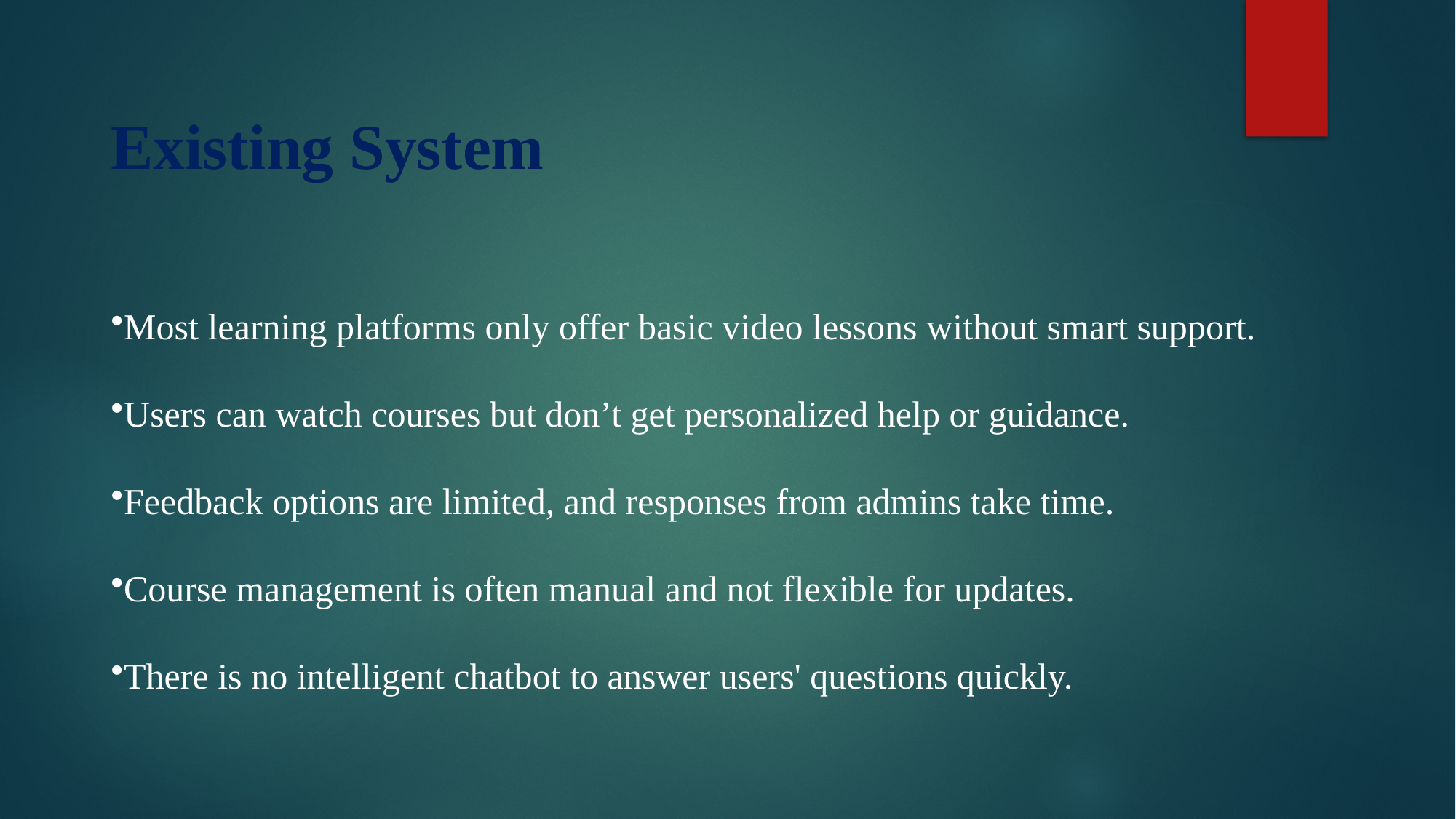

# Existing System
Most learning platforms only offer basic video lessons without smart support.
Users can watch courses but don’t get personalized help or guidance.
Feedback options are limited, and responses from admins take time.
Course management is often manual and not flexible for updates.
There is no intelligent chatbot to answer users' questions quickly.